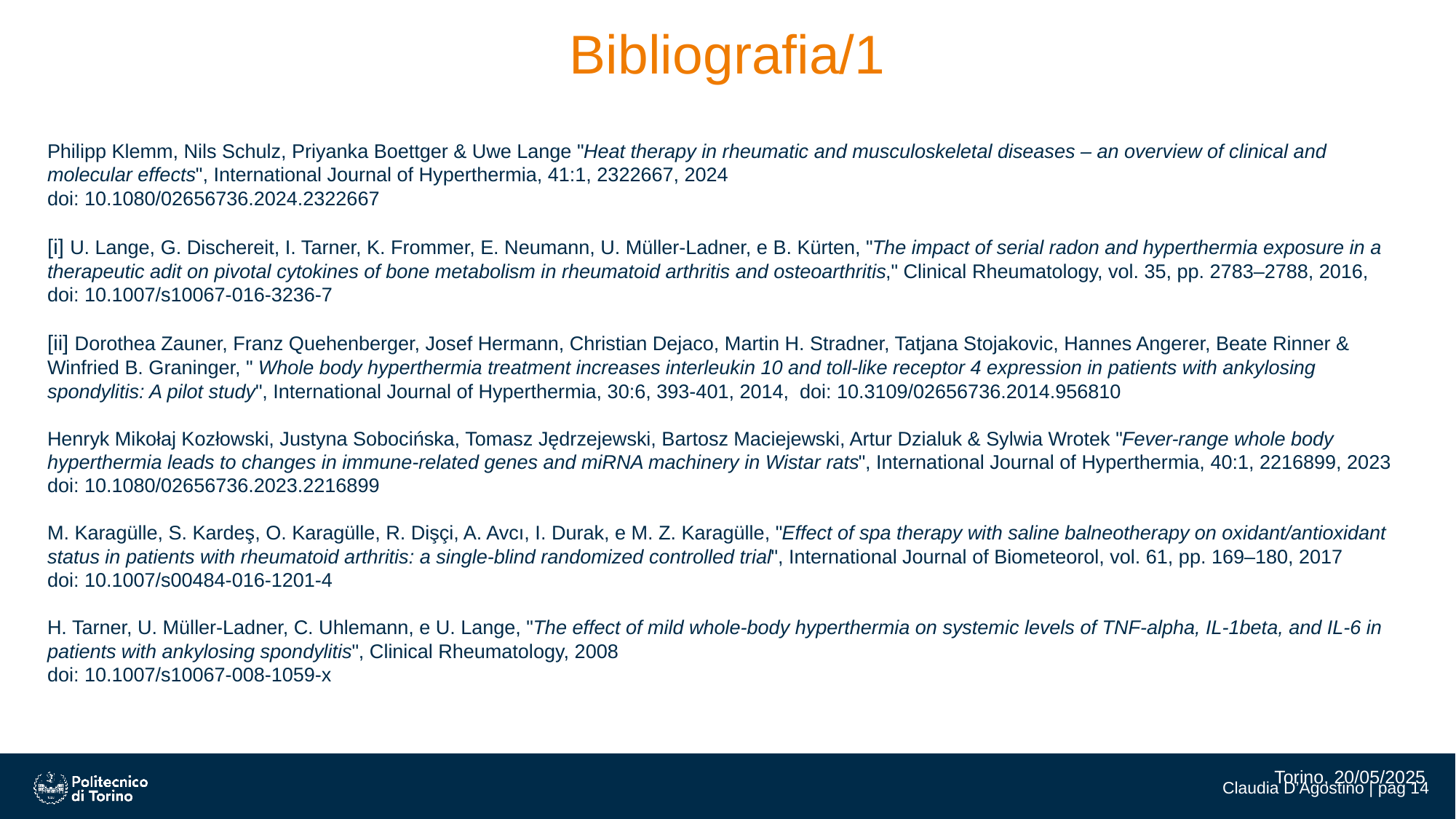

# Bibliografia/1
Philipp Klemm, Nils Schulz, Priyanka Boettger & Uwe Lange "Heat therapy in rheumatic and musculoskeletal diseases – an overview of clinical and molecular effects", International Journal of Hyperthermia, 41:1, 2322667, 2024
doi: 10.1080/02656736.2024.2322667

[i] U. Lange, G. Dischereit, I. Tarner, K. Frommer, E. Neumann, U. Müller-Ladner, e B. Kürten, "The impact of serial radon and hyperthermia exposure in a therapeutic adit on pivotal cytokines of bone metabolism in rheumatoid arthritis and osteoarthritis," Clinical Rheumatology, vol. 35, pp. 2783–2788, 2016,
doi: 10.1007/s10067-016-3236-7

[ii] Dorothea Zauner, Franz Quehenberger, Josef Hermann, Christian Dejaco, Martin H. Stradner, Tatjana Stojakovic, Hannes Angerer, Beate Rinner & Winfried B. Graninger, " Whole body hyperthermia treatment increases interleukin 10 and toll-like receptor 4 expression in patients with ankylosing spondylitis: A pilot study", International Journal of Hyperthermia, 30:6, 393-401, 2014,  doi: 10.3109/02656736.2014.956810

Henryk Mikołaj Kozłowski, Justyna Sobocińska, Tomasz Jędrzejewski, Bartosz Maciejewski, Artur Dzialuk & Sylwia Wrotek "Fever-range whole body hyperthermia leads to changes in immune-related genes and miRNA machinery in Wistar rats", International Journal of Hyperthermia, 40:1, 2216899, 2023
doi: 10.1080/02656736.2023.2216899

M. Karagülle, S. Kardeş, O. Karagülle, R. Dişçi, A. Avcı, I. Durak, e M. Z. Karagülle, "Effect of spa therapy with saline balneotherapy on oxidant/antioxidant status in patients with rheumatoid arthritis: a single-blind randomized controlled trial", International Journal of Biometeorol, vol. 61, pp. 169–180, 2017
doi: 10.1007/s00484-016-1201-4

H. Tarner, U. Müller-Ladner, C. Uhlemann, e U. Lange, "The effect of mild whole-body hyperthermia on systemic levels of TNF-alpha, IL-1beta, and IL-6 in patients with ankylosing spondylitis", Clinical Rheumatology, 2008
doi: 10.1007/s10067-008-1059-x
Torino, 20/05/2025
Claudia D’Agostino | pag 14